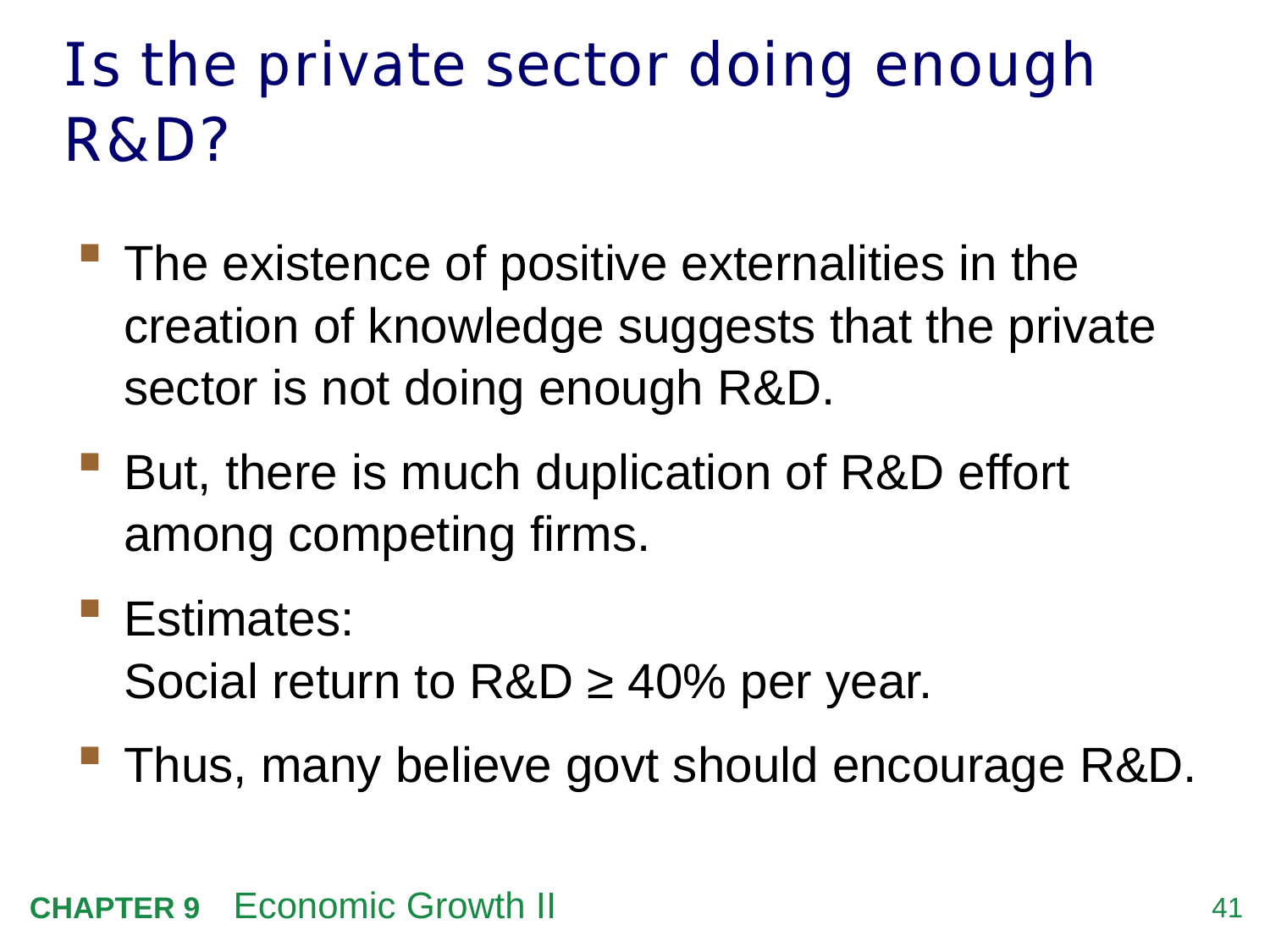

# Is the private sector doing enough R&D?
The existence of positive externalities in the creation of knowledge suggests that the private sector is not doing enough R&D.
But, there is much duplication of R&D effort among competing firms.
Estimates:
Social return to R&D ≥ 40% per year.
Thus, many believe govt should encourage R&D.